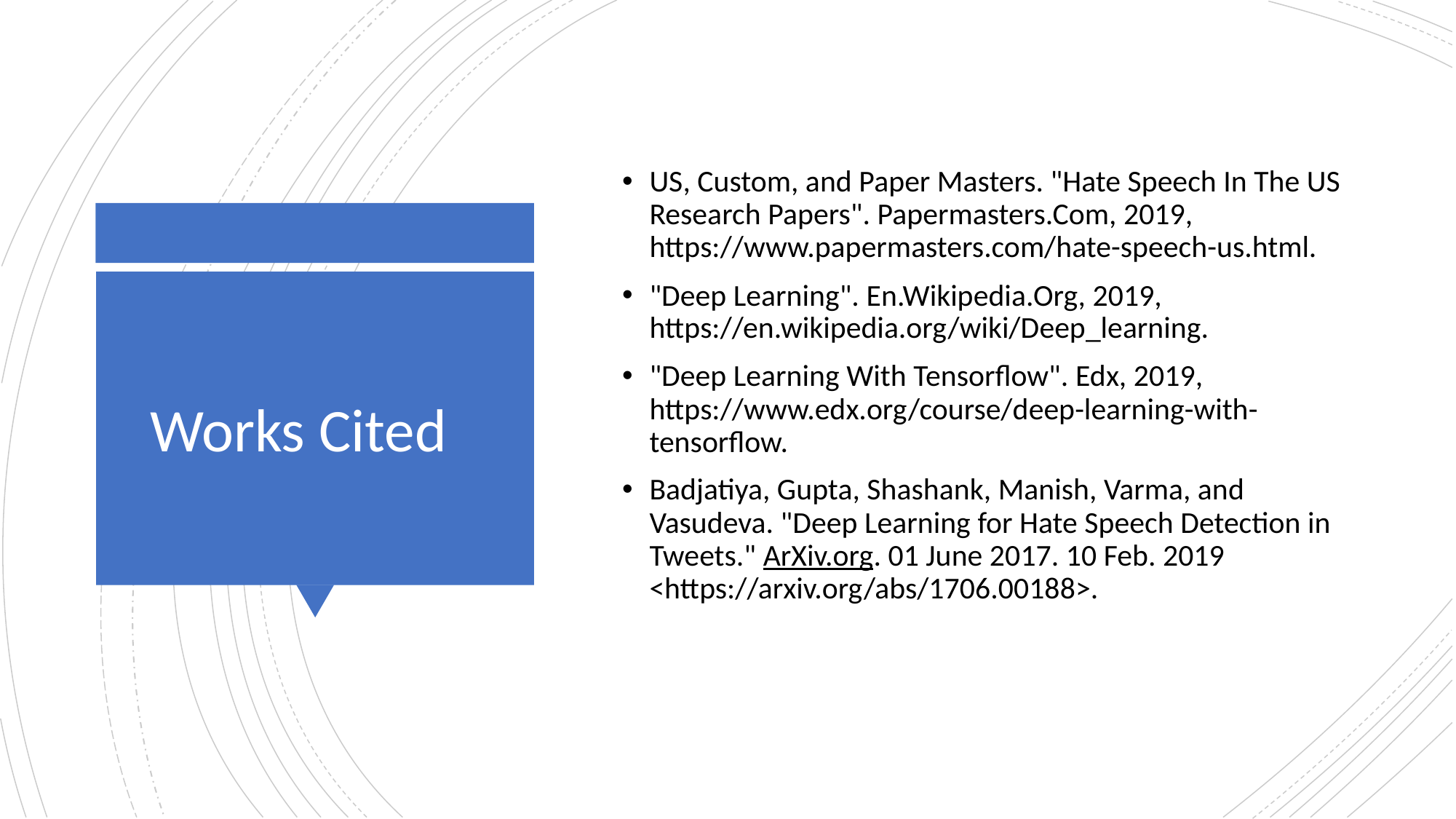

US, Custom, and Paper Masters. "Hate Speech In The US Research Papers". Papermasters.Com, 2019, https://www.papermasters.com/hate-speech-us.html.
"Deep Learning". En.Wikipedia.Org, 2019, https://en.wikipedia.org/wiki/Deep_learning.
"Deep Learning With Tensorflow". Edx, 2019, https://www.edx.org/course/deep-learning-with-tensorflow.
Badjatiya, Gupta, Shashank, Manish, Varma, and Vasudeva. "Deep Learning for Hate Speech Detection in Tweets." ArXiv.org. 01 June 2017. 10 Feb. 2019 <https://arxiv.org/abs/1706.00188>.

# Works Cited